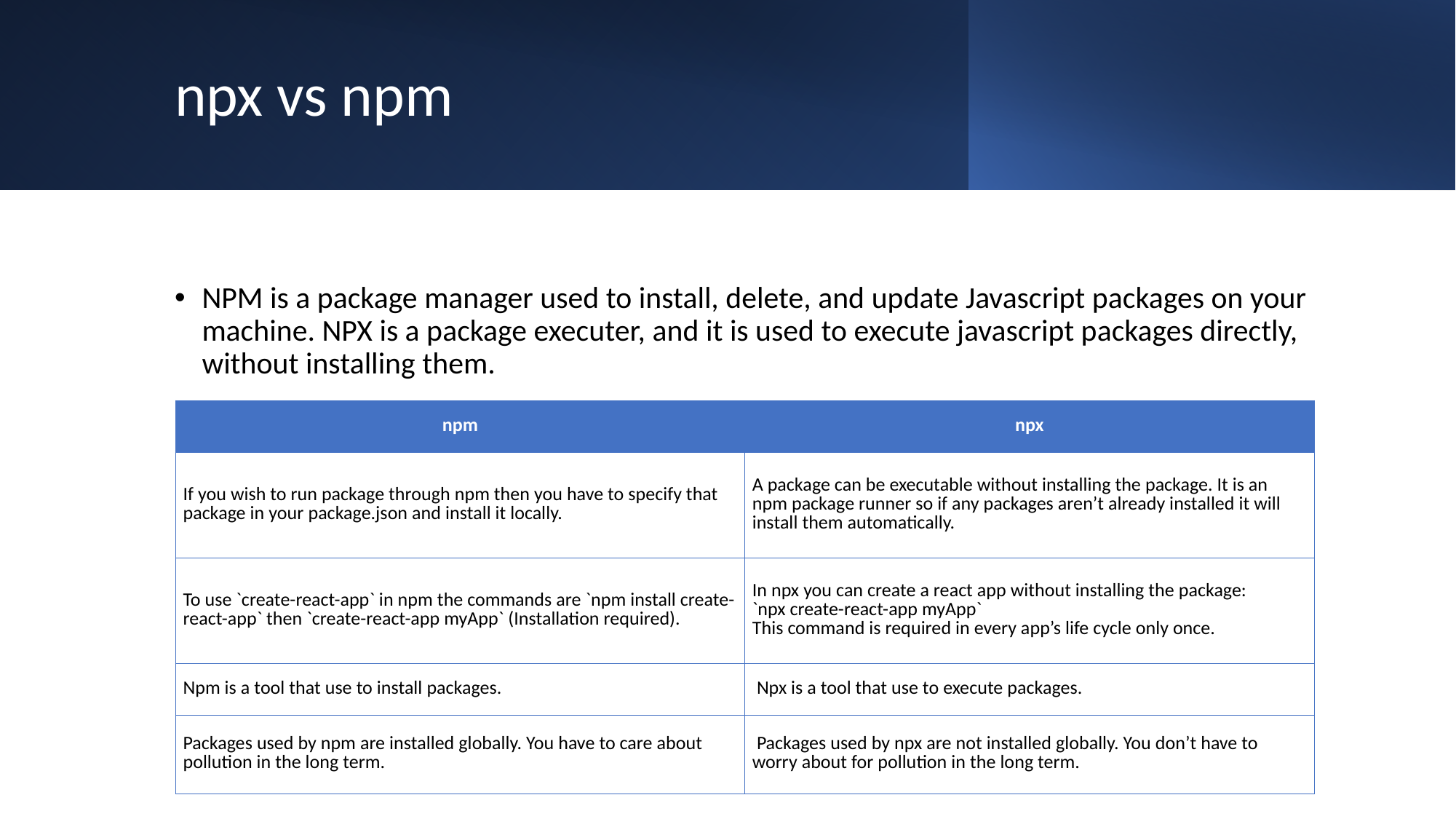

# npx vs npm
NPM is a package manager used to install, delete, and update Javascript packages on your machine. NPX is a package executer, and it is used to execute javascript packages directly, without installing them.

| npm | npx |
| --- | --- |
| If you wish to run package through npm then you have to specify that package in your package.json and install it locally. | A package can be executable without installing the package. It is an npm package runner so if any packages aren’t already installed it will install them automatically. |
| To use `create-react-app` in npm the commands are `npm install create-react-app` then `create-react-app myApp` (Installation required). | In npx you can create a react app without installing the package: `npx create-react-app myApp` This command is required in every app’s life cycle only once. |
| Npm is a tool that use to install packages. | Npx is a tool that use to execute packages. |
| Packages used by npm are installed globally. You have to care about pollution in the long term. | Packages used by npx are not installed globally. You don’t have to worry about for pollution in the long term. |